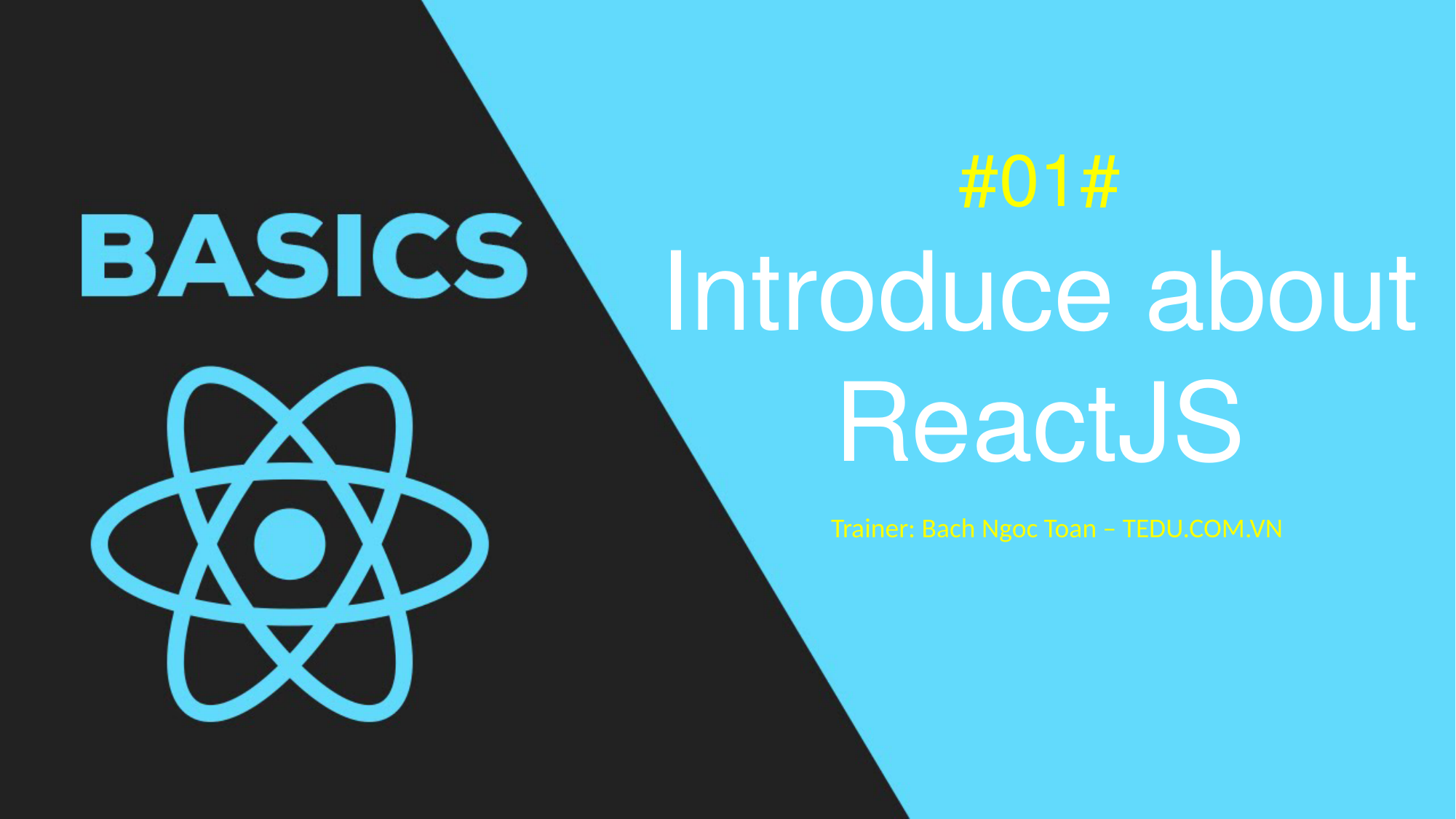

#01#
Introduce about ReactJS
Trainer: Bach Ngoc Toan – TEDU.COM.VN